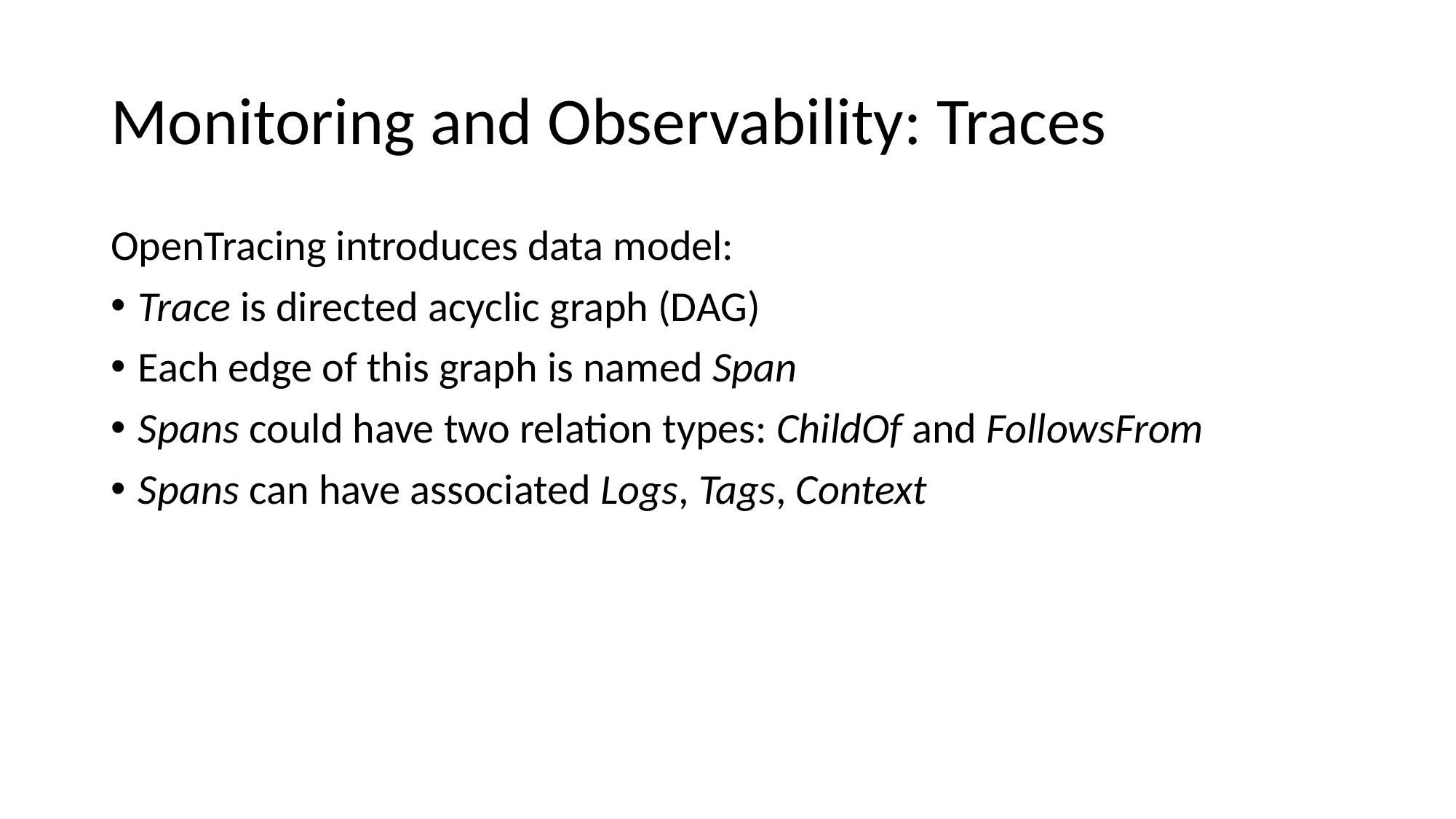

# Monitoring and Observability: Traces
OpenTracing introduces data model:
Trace is directed acyclic graph (DAG)
Each edge of this graph is named Span
Spans could have two relation types: ChildOf and FollowsFrom
Spans can have associated Logs, Tags, Context